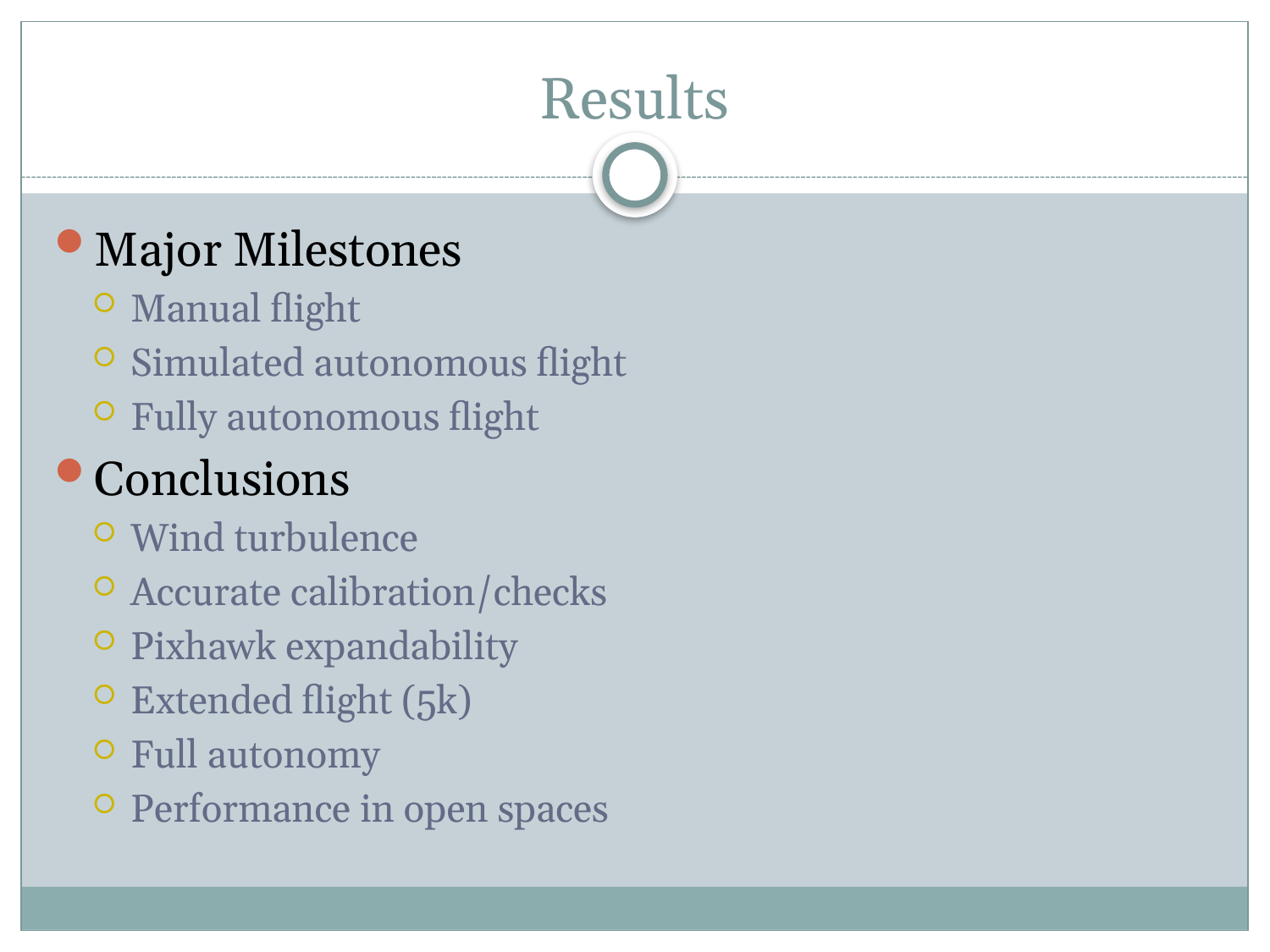

# Results
Major Milestones
Manual flight
Simulated autonomous flight
Fully autonomous flight
Conclusions
Wind turbulence
Accurate calibration/checks
Pixhawk expandability
Extended flight (5k)
Full autonomy
Performance in open spaces